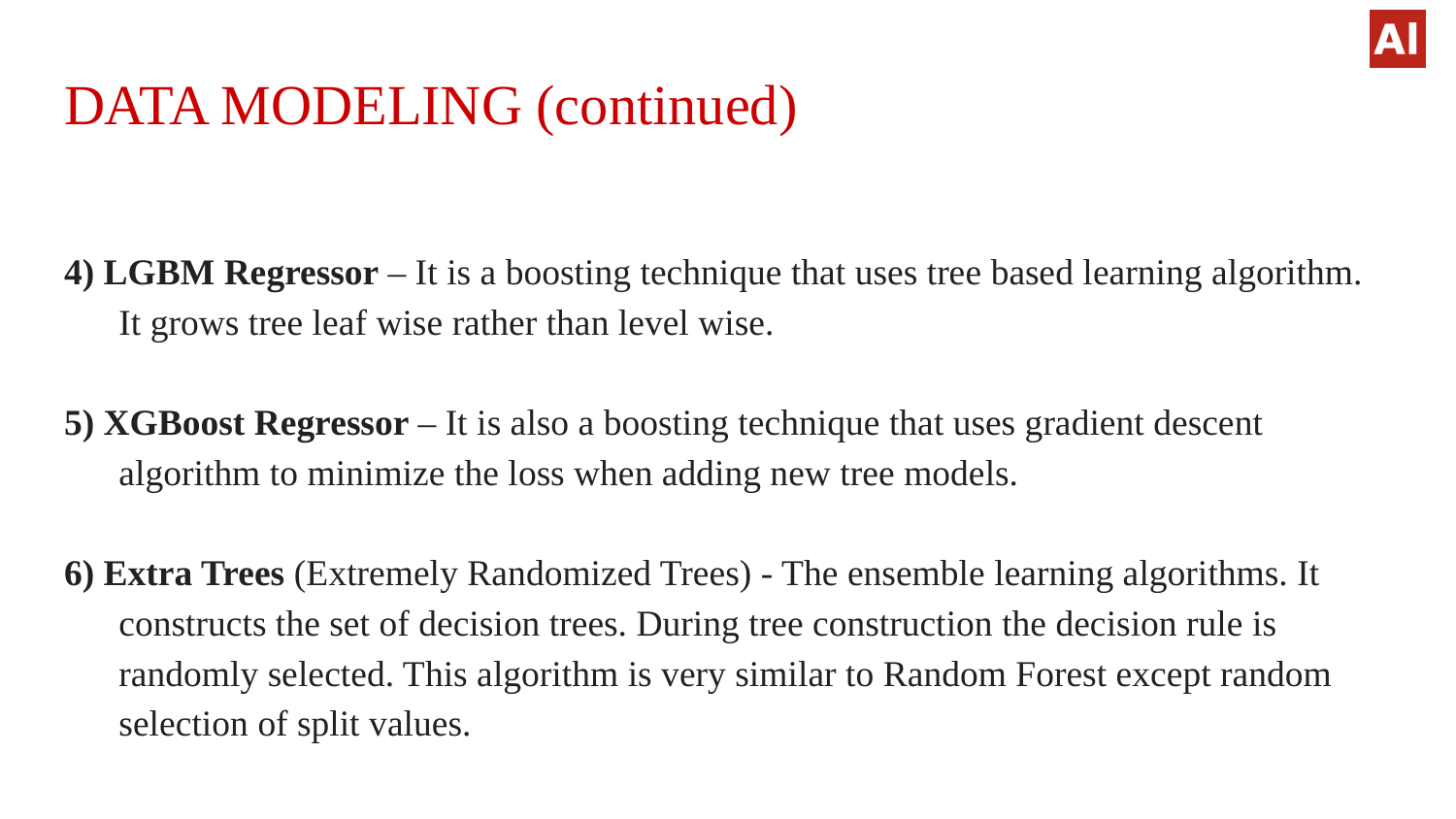

# DATA MODELING (continued)

4) LGBM Regressor – It is a boosting technique that uses tree based learning algorithm. It grows tree leaf wise rather than level wise.

5) XGBoost Regressor – It is also a boosting technique that uses gradient descent algorithm to minimize the loss when adding new tree models.

6) Extra Trees (Extremely Randomized Trees) - The ensemble learning algorithms. It constructs the set of decision trees. During tree construction the decision rule is randomly selected. This algorithm is very similar to Random Forest except random selection of split values.